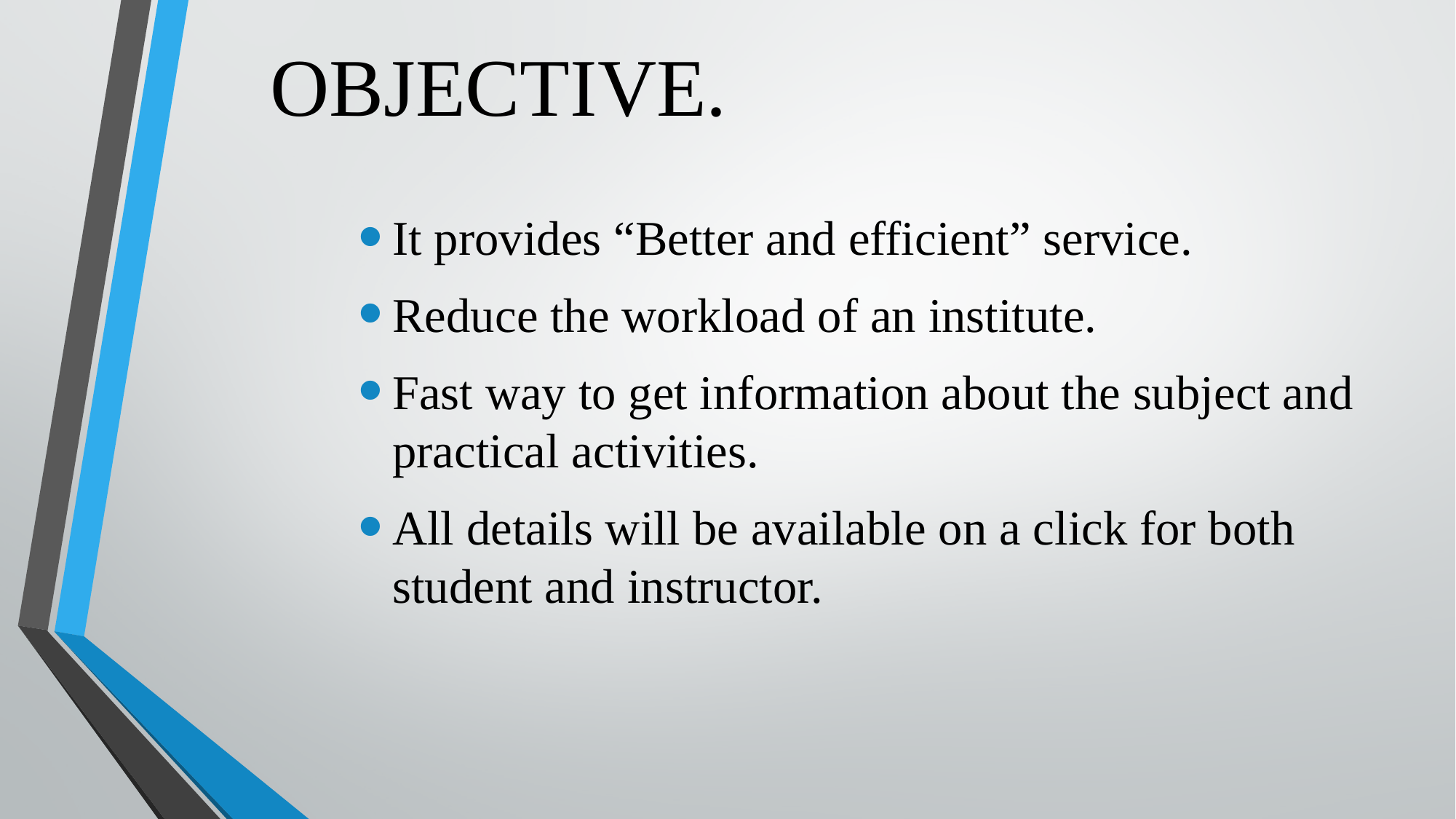

# OBJECTIVE.
It provides “Better and efficient” service.
Reduce the workload of an institute.
Fast way to get information about the subject and practical activities.
All details will be available on a click for both student and instructor.